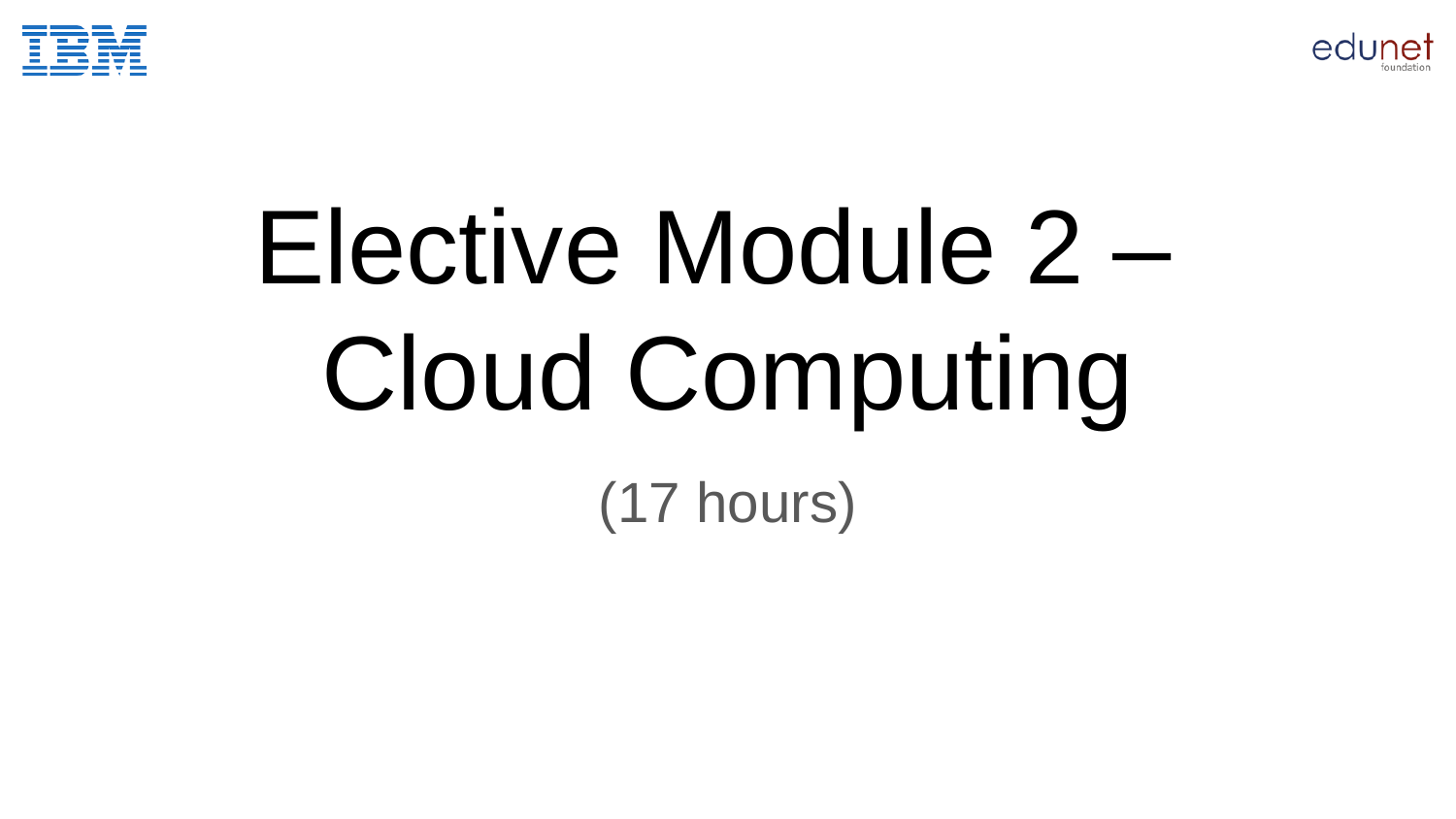

# Elective Module 2 – Cloud Computing
(17 hours)